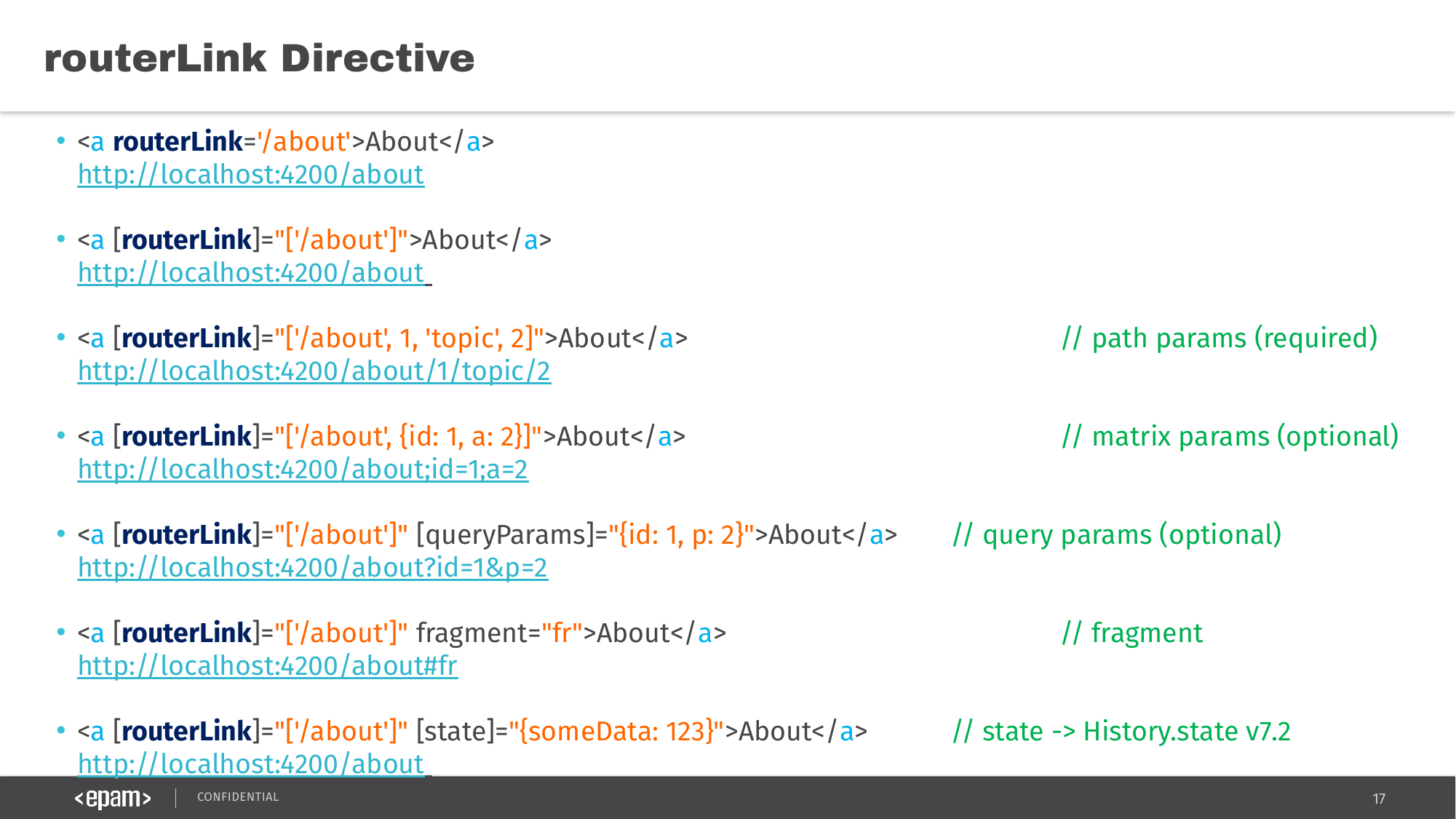

routerLink Directive
<a routerLink='/about'>About</a>
http://localhost:4200/about

<a [routerLink]="['/about']">About</a>
http://localhost:4200/about
<a [routerLink]="['/about', 1, 'topic', 2]">About</a>				// path params (required)
http://localhost:4200/about/1/topic/2

<a [routerLink]="['/about', {id: 1, a: 2}]">About</a>				// matrix params (optional)
http://localhost:4200/about;id=1;a=2

<a [routerLink]="['/about']" [queryParams]="{id: 1, p: 2}">About</a>	// query params (optional)
http://localhost:4200/about?id=1&p=2

<a [routerLink]="['/about']" fragment="fr">About</a>				// fragment
http://localhost:4200/about#fr

<a [routerLink]="['/about']" [state]="{someData: 123}">About</a>	// state -> History.state v7.2
http://localhost:4200/about